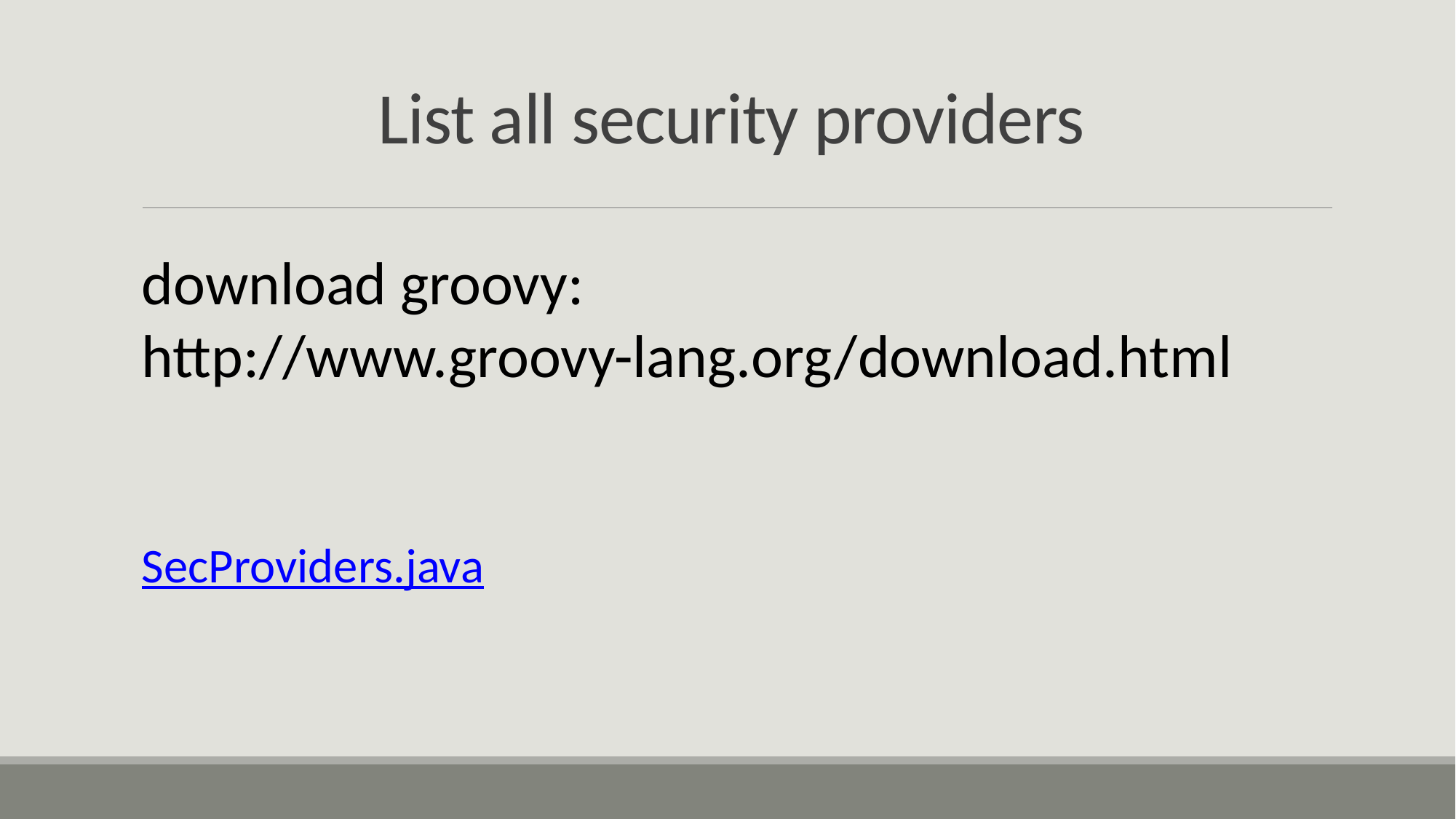

# List all security providers
download groovy:
http://www.groovy-lang.org/download.html
SecProviders.java